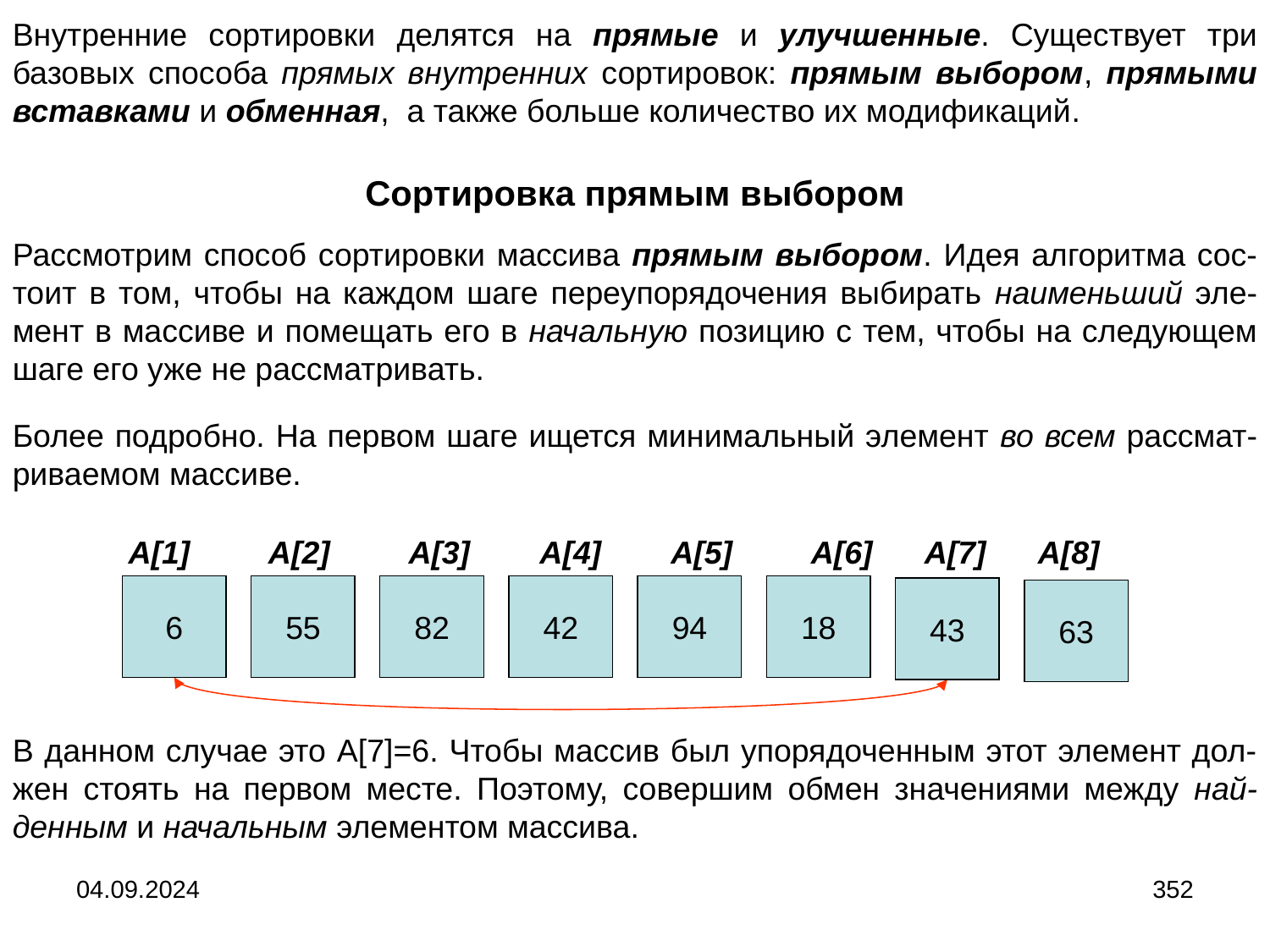

Внутренние сортировки делятся на прямые и улучшенные. Существует три базовых способа прямых внутренних сортировок: прямым выбором, прямыми вставками и обменная,  а также больше количество их модификаций.
Сортировка прямым выбором
Рассмотрим способ сортировки массива прямым выбором. Идея алгоритма сос-тоит в том, чтобы на каждом шаге переупорядочения выбирать наименьший эле-мент в массиве и помещать его в начальную позицию с тем, чтобы на следующем шаге его уже не рассматривать.
Более подробно. На первом шаге ищется минимальный элемент во всем рассмат-риваемом массиве.
     A[1]         A[2]         A[3]        A[4]        A[5]         A[6]      A[7]      A[8]
43
6
55
82
42
94
18
6
43
63
В данном случае это A[7]=6. Чтобы массив был упорядоченным этот элемент дол-жен стоять на первом месте. Поэтому, совершим обмен значениями между най-денным и начальным элементом массива.
04.09.2024
352